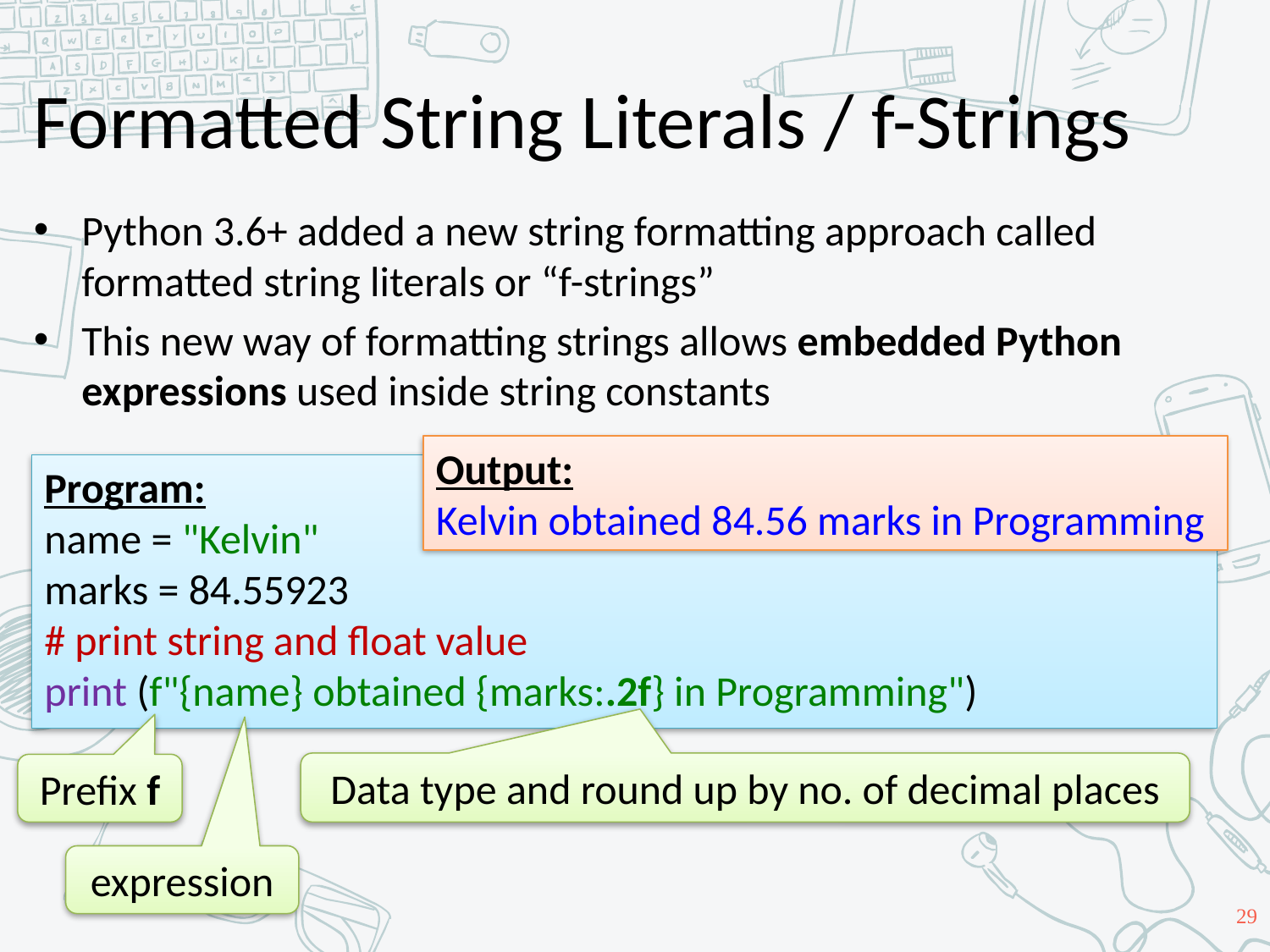

# Formatted String Literals / f-Strings
Python 3.6+ added a new string formatting approach called formatted string literals or “f-strings”
This new way of formatting strings allows embedded Python expressions used inside string constants
Output:
Kelvin obtained 84.56 marks in Programming
Program:
name = "Kelvin"
marks = 84.55923
# print string and float value
print (f"{name} obtained {marks:.2f} in Programming")

Data type and round up by no. of decimal places
Prefix f
expression
29